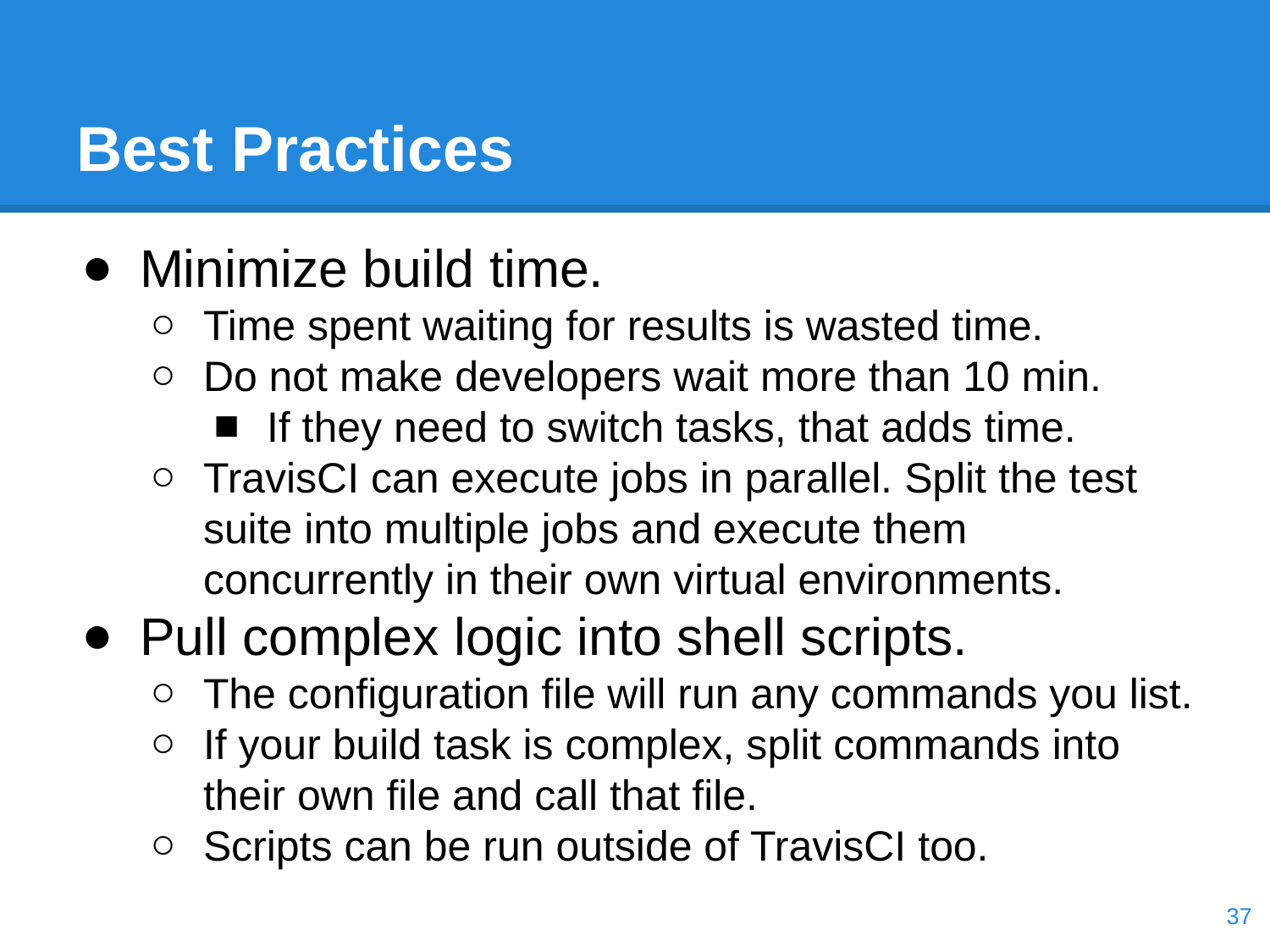

# Best Practices
Minimize build time.
Time spent waiting for results is wasted time.
Do not make developers wait more than 10 min.
If they need to switch tasks, that adds time.
TravisCI can execute jobs in parallel. Split the test suite into multiple jobs and execute them concurrently in their own virtual environments.
Pull complex logic into shell scripts.
The configuration file will run any commands you list.
If your build task is complex, split commands into their own file and call that file.
Scripts can be run outside of TravisCI too.
37